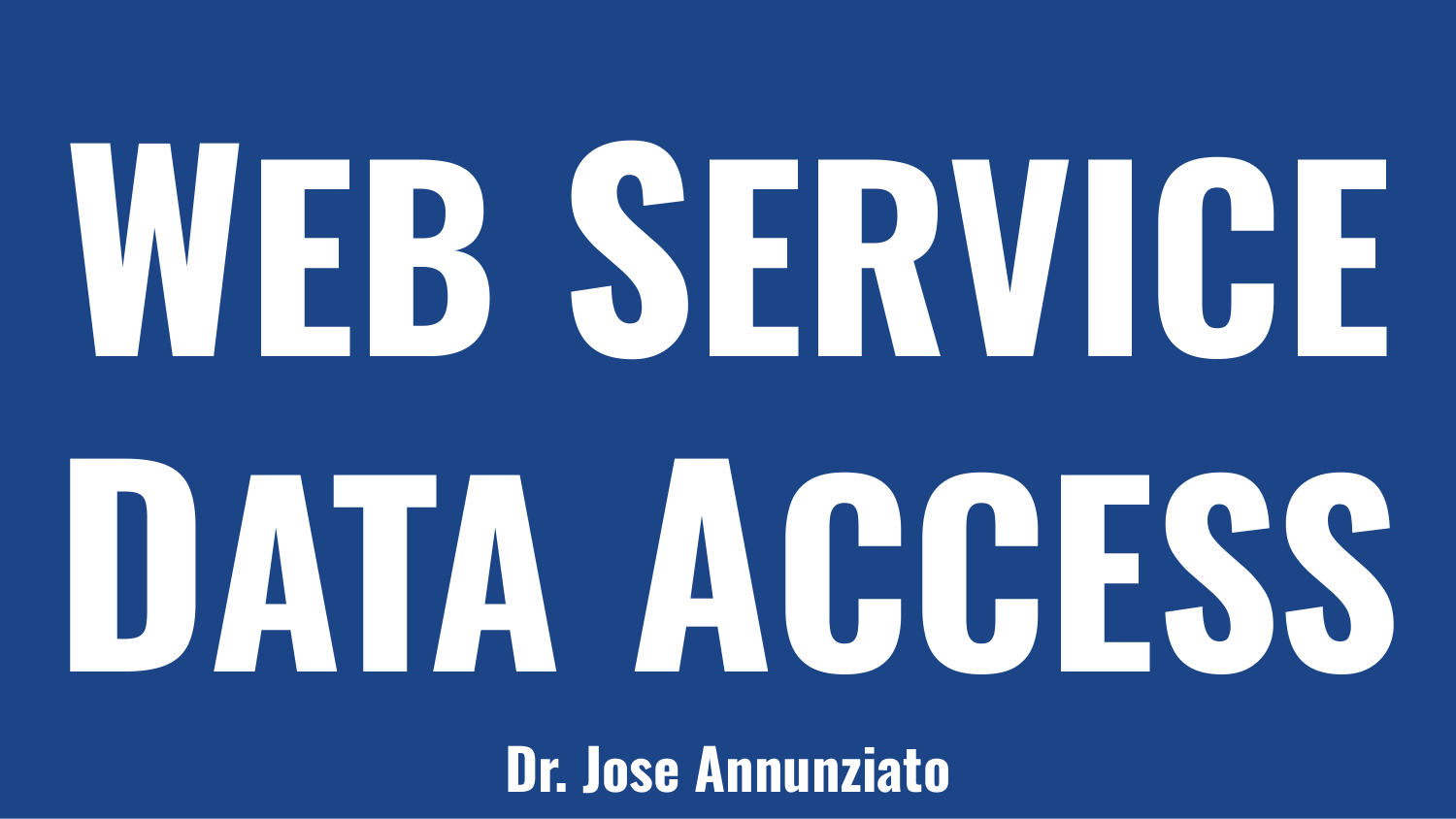

# WEB SERVICE DATA ACCESS
Dr. Jose Annunziato